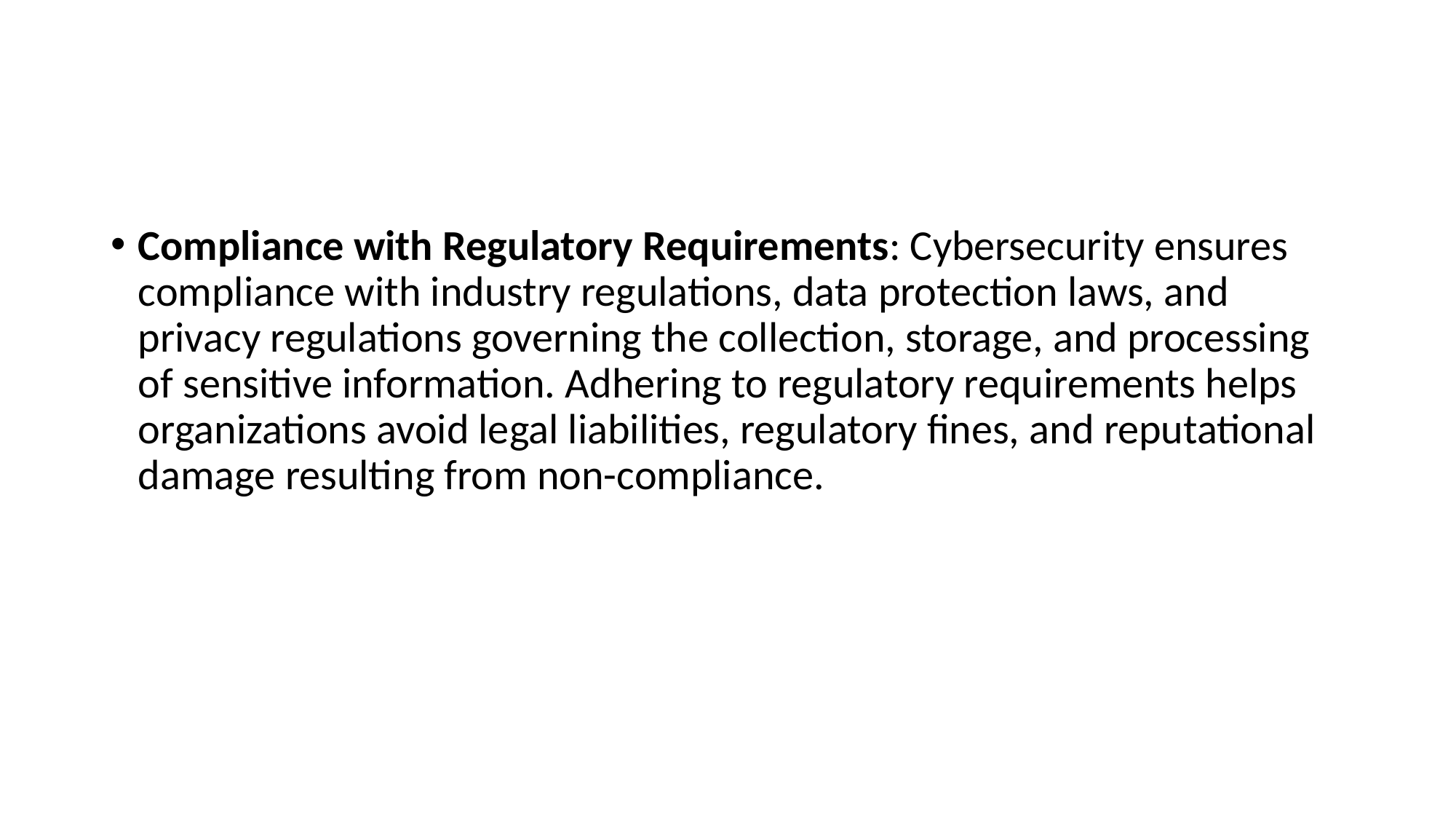

#
Compliance with Regulatory Requirements: Cybersecurity ensures compliance with industry regulations, data protection laws, and privacy regulations governing the collection, storage, and processing of sensitive information. Adhering to regulatory requirements helps organizations avoid legal liabilities, regulatory fines, and reputational damage resulting from non-compliance.